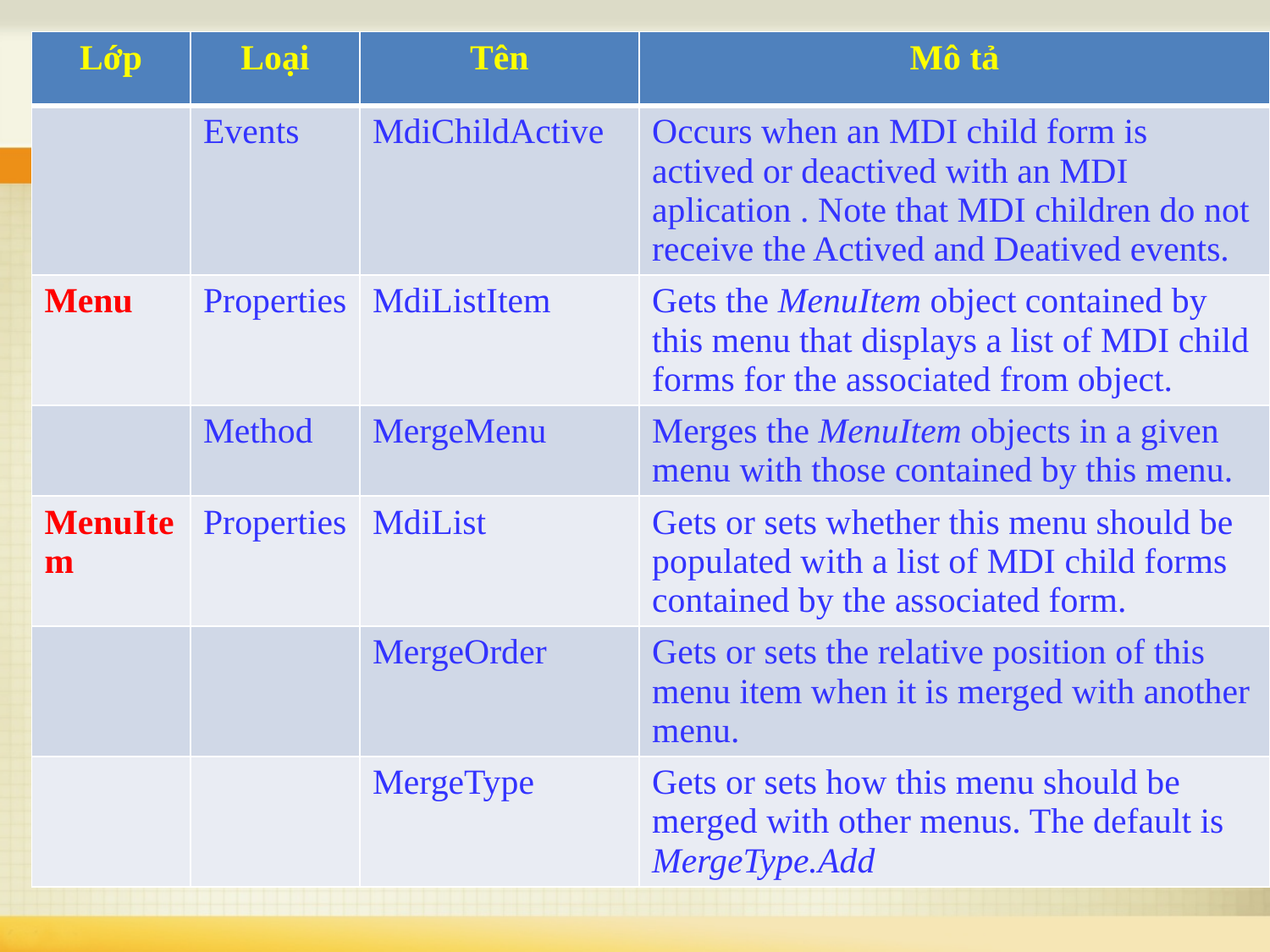

| Lớp | Loại | Tên | Mô tả |
| --- | --- | --- | --- |
|  | Events | MdiChildActive | Occurs when an MDI child form is actived or deactived with an MDI aplication . Note that MDI children do not receive the Actived and Deatived events. |
| Menu | Properties | MdiListItem | Gets the MenuItem object contained by this menu that displays a list of MDI child forms for the associated from object. |
|  | Method | MergeMenu | Merges the MenuItem objects in a given menu with those contained by this menu. |
| MenuItem | Properties | MdiList | Gets or sets whether this menu should be populated with a list of MDI child forms contained by the associated form. |
|  |  | MergeOrder | Gets or sets the relative position of this menu item when it is merged with another menu. |
|  |  | MergeType | Gets or sets how this menu should be merged with other menus. The default is MergeType.Add |